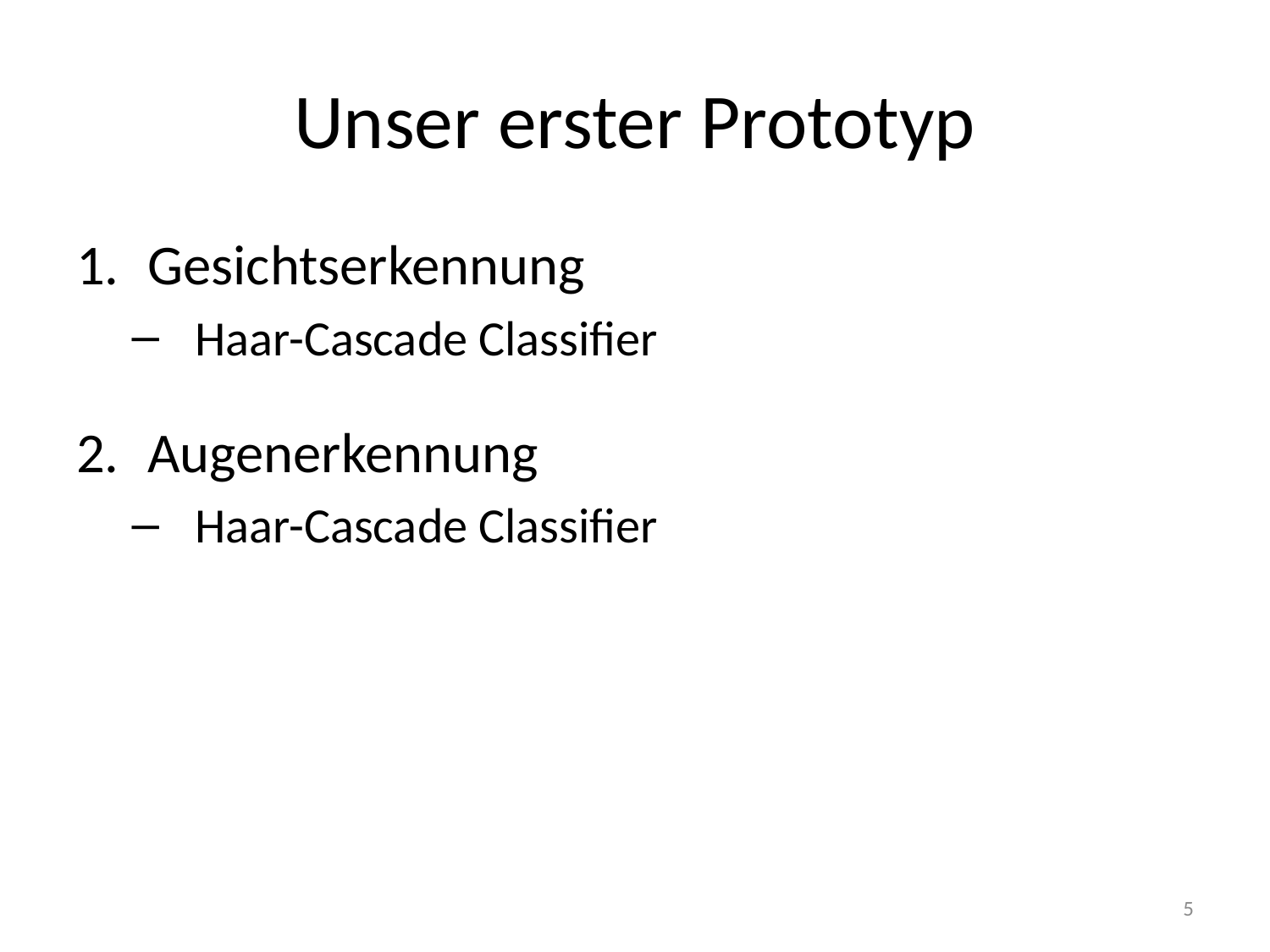

# Unser erster Prototyp
Gesichtserkennung
Haar-Cascade Classifier

Augenerkennung
Haar-Cascade Classifier

5